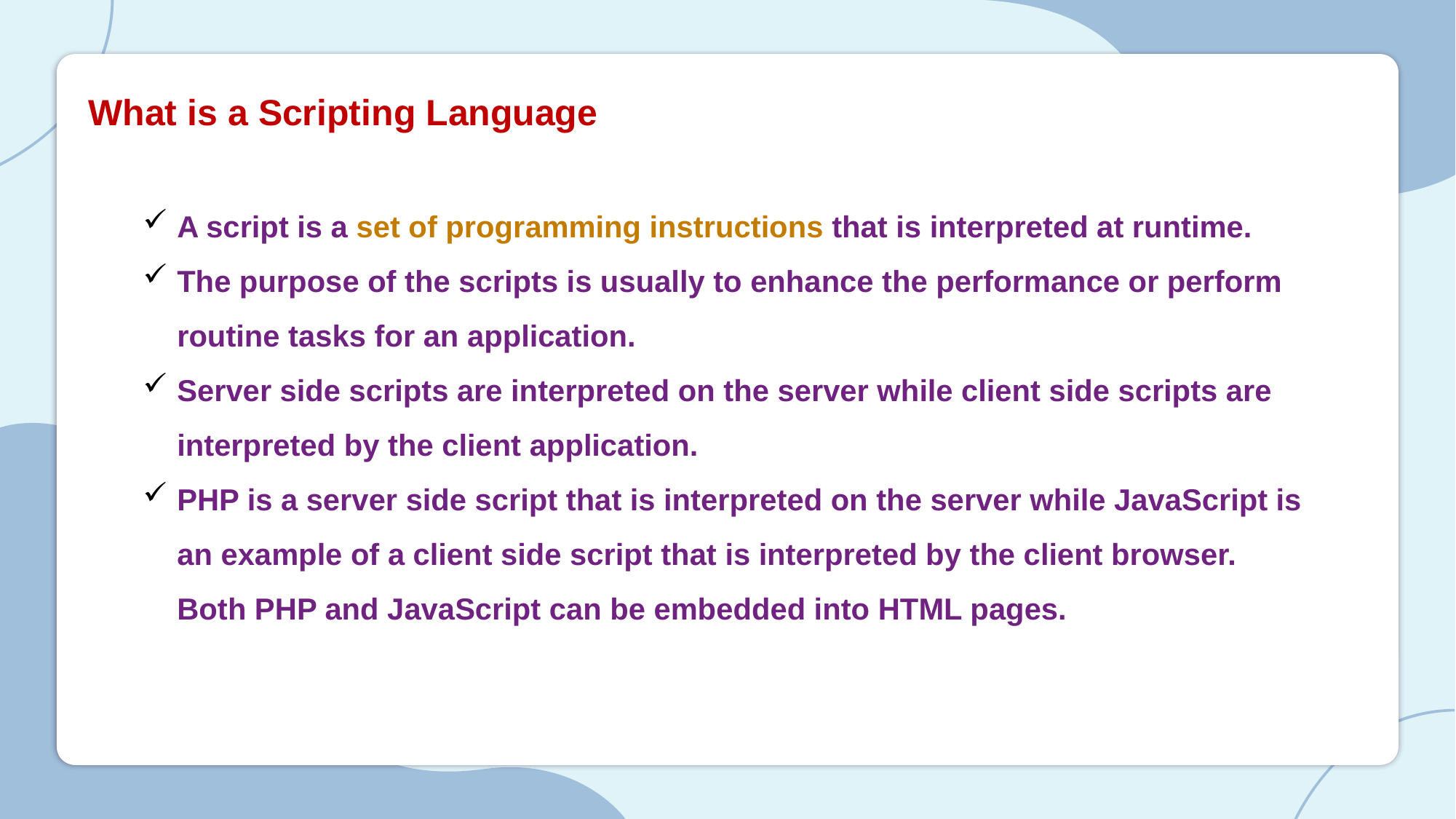

What is a Scripting Language
A script is a set of programming instructions that is interpreted at runtime.
The purpose of the scripts is usually to enhance the performance or perform routine tasks for an application.
Server side scripts are interpreted on the server while client side scripts are interpreted by the client application.
PHP is a server side script that is interpreted on the server while JavaScript is an example of a client side script that is interpreted by the client browser. Both PHP and JavaScript can be embedded into HTML pages.